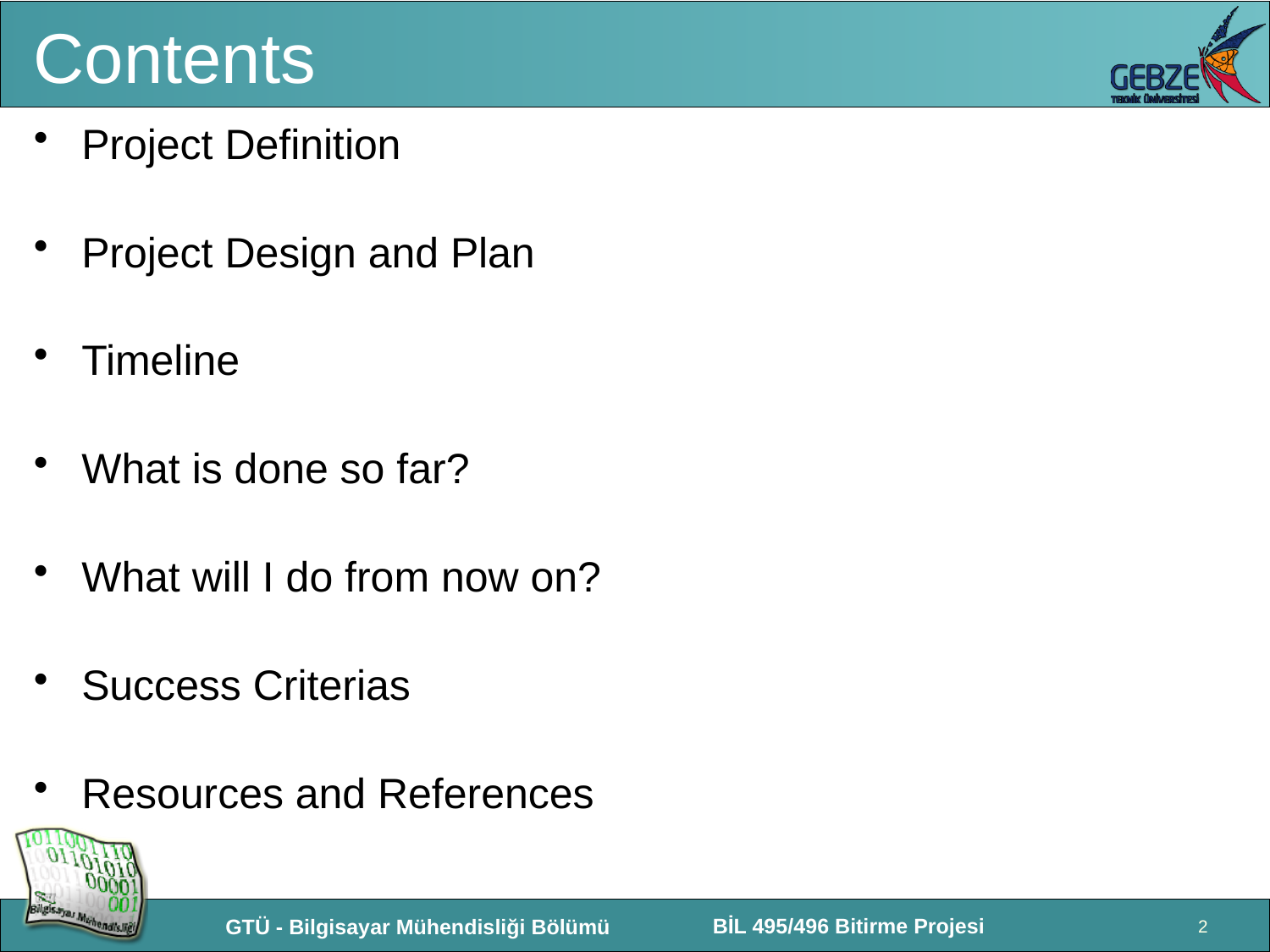

# Contents
Project Definition

Project Design and Plan

Timeline

What is done so far?

What will I do from now on?

Success Criterias

Resources and References
2